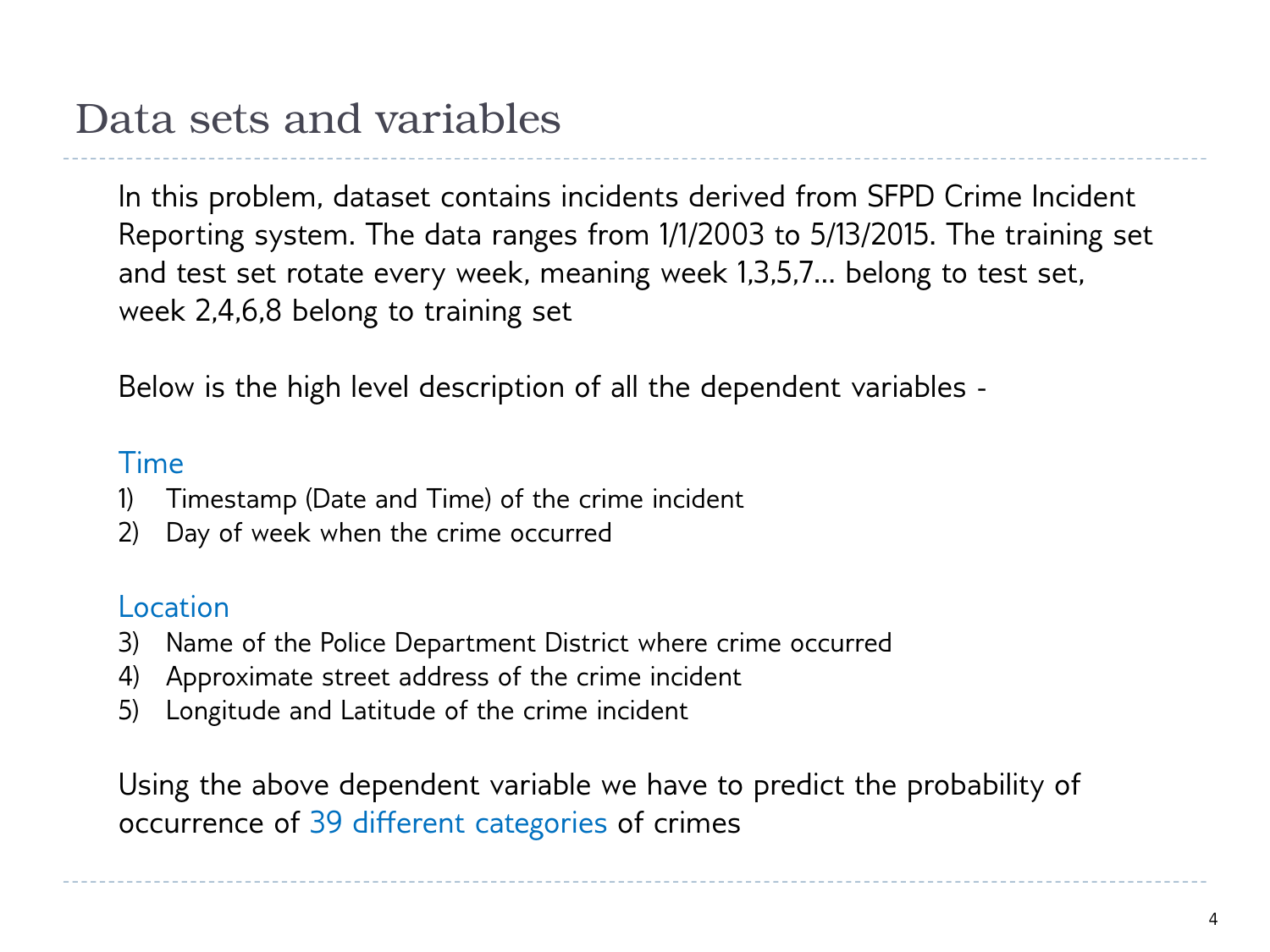

# Data sets and variables
In this problem, dataset contains incidents derived from SFPD Crime Incident Reporting system. The data ranges from 1/1/2003 to 5/13/2015. The training set and test set rotate every week, meaning week 1,3,5,7... belong to test set, week 2,4,6,8 belong to training set

Below is the high level description of all the dependent variables -

Time
Timestamp (Date and Time) of the crime incident
Day of week when the crime occurred

Location
Name of the Police Department District where crime occurred
Approximate street address of the crime incident
Longitude and Latitude of the crime incident

Using the above dependent variable we have to predict the probability of occurrence of 39 different categories of crimes
4